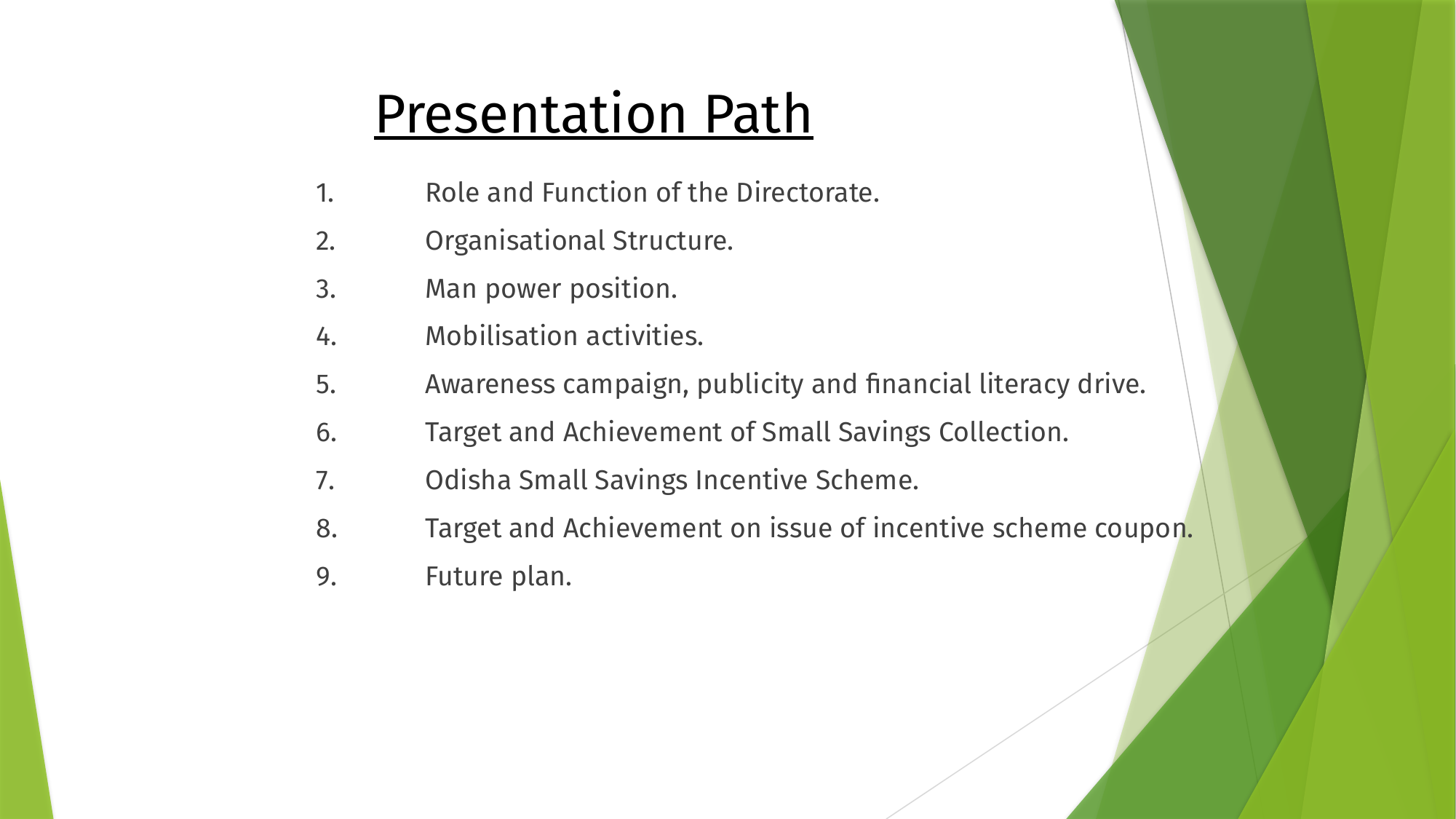

# Presentation Path
	1.	Role and Function of the Directorate.
	2.	Organisational Structure.
	3.	Man power position.
	4.	Mobilisation activities.
	5.	Awareness campaign, publicity and financial literacy drive.
	6.	Target and Achievement of Small Savings Collection.
	7.	Odisha Small Savings Incentive Scheme.
	8.	Target and Achievement on issue of incentive scheme coupon.
	9.	Future plan.